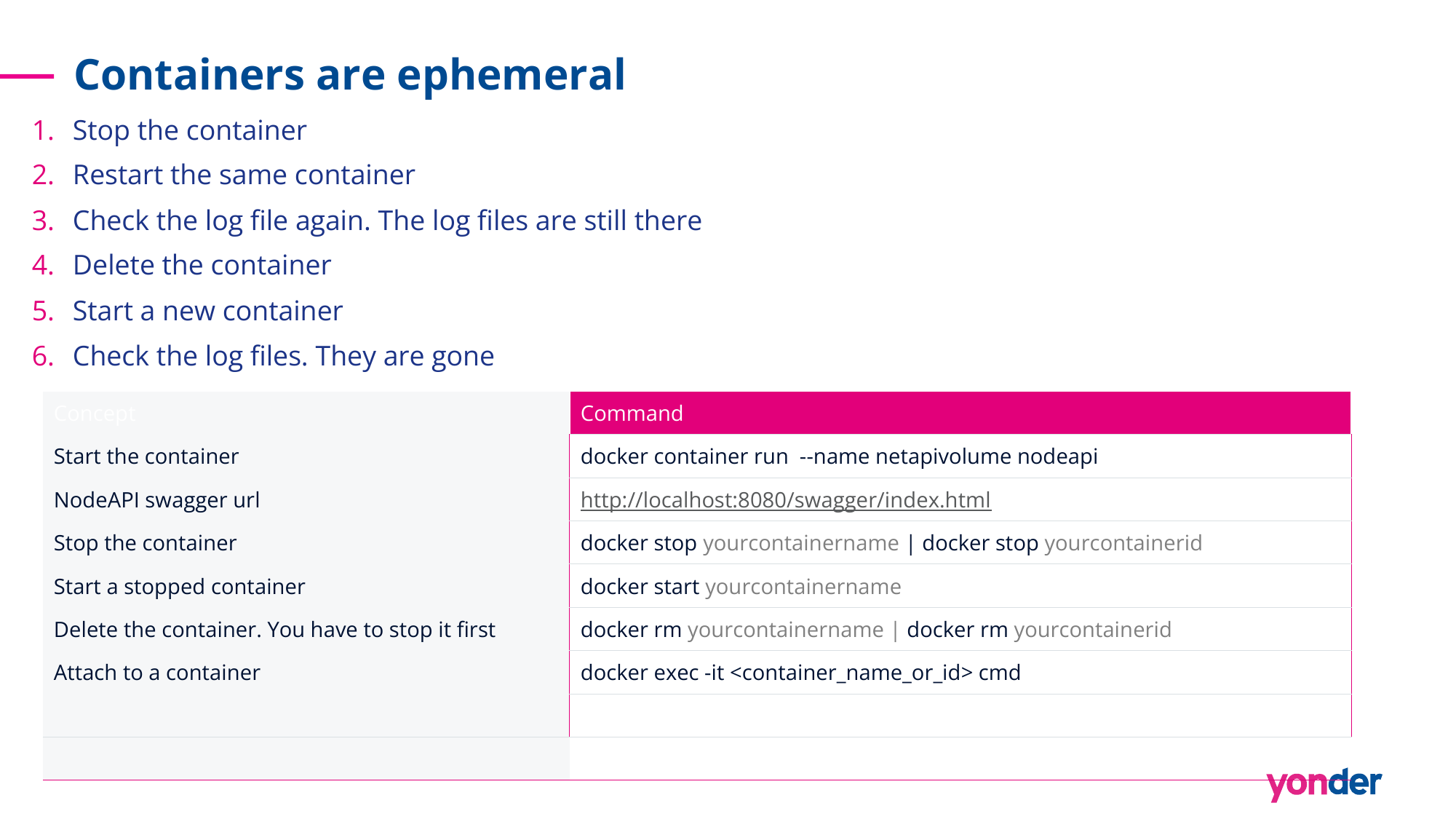

# Containers are ephemeral
Stop the container
Restart the same container
Check the log file again. The log files are still there
Delete the container
Start a new container
Check the log files. They are gone

| Concept | Command |
| --- | --- |
| Start the container | docker container run --name netapivolume nodeapi |
| NodeAPI swagger url | http://localhost:8080/swagger/index.html |
| Stop the container | docker stop yourcontainername | docker stop yourcontainerid |
| Start a stopped container | docker start yourcontainername |
| Delete the container. You have to stop it first | docker rm yourcontainername | docker rm yourcontainerid |
| Attach to a container | docker exec -it <container\_name\_or\_id> cmd |
|  |  |
|  |  |